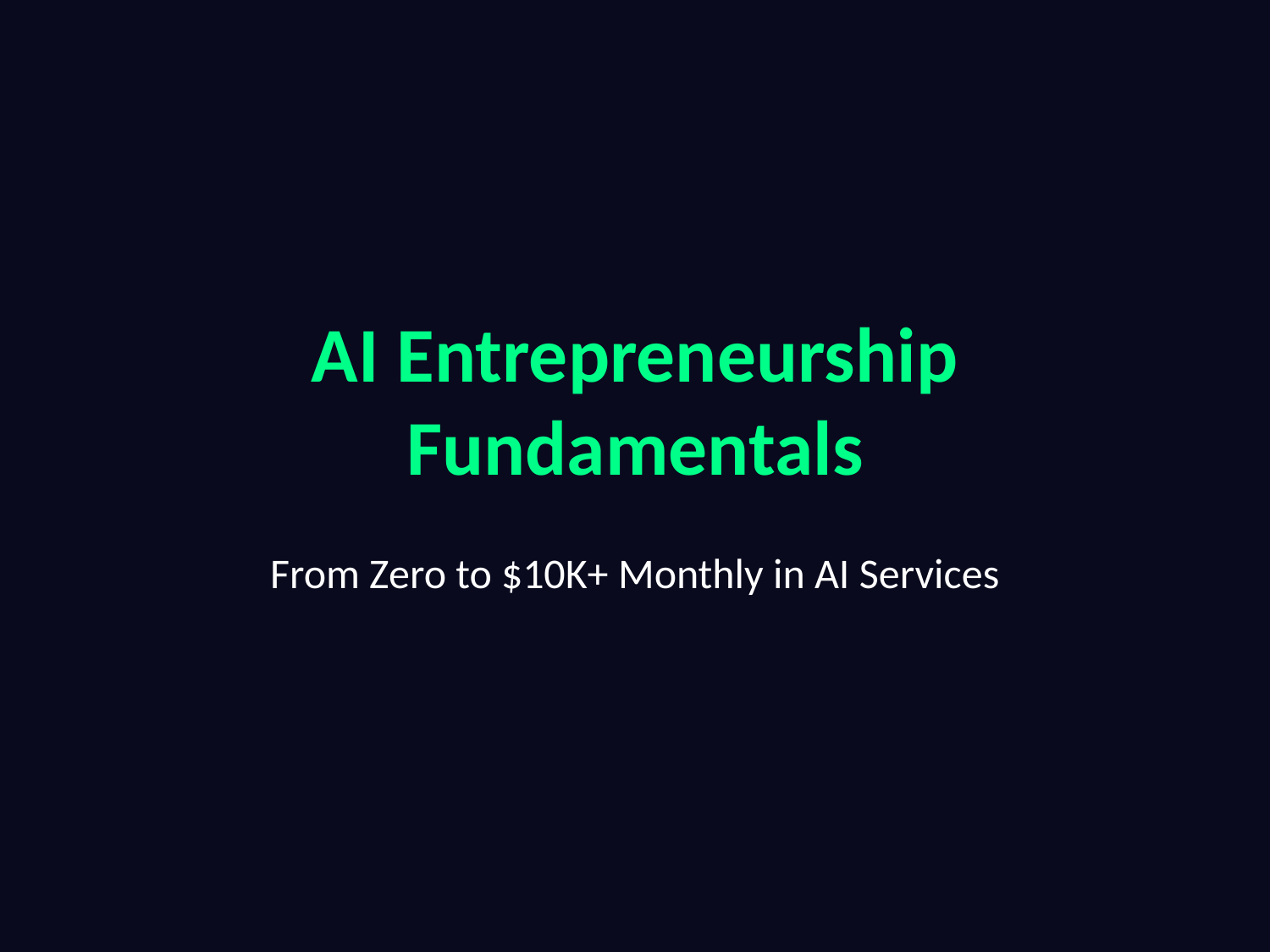

# AI Entrepreneurship Fundamentals
From Zero to $10K+ Monthly in AI Services